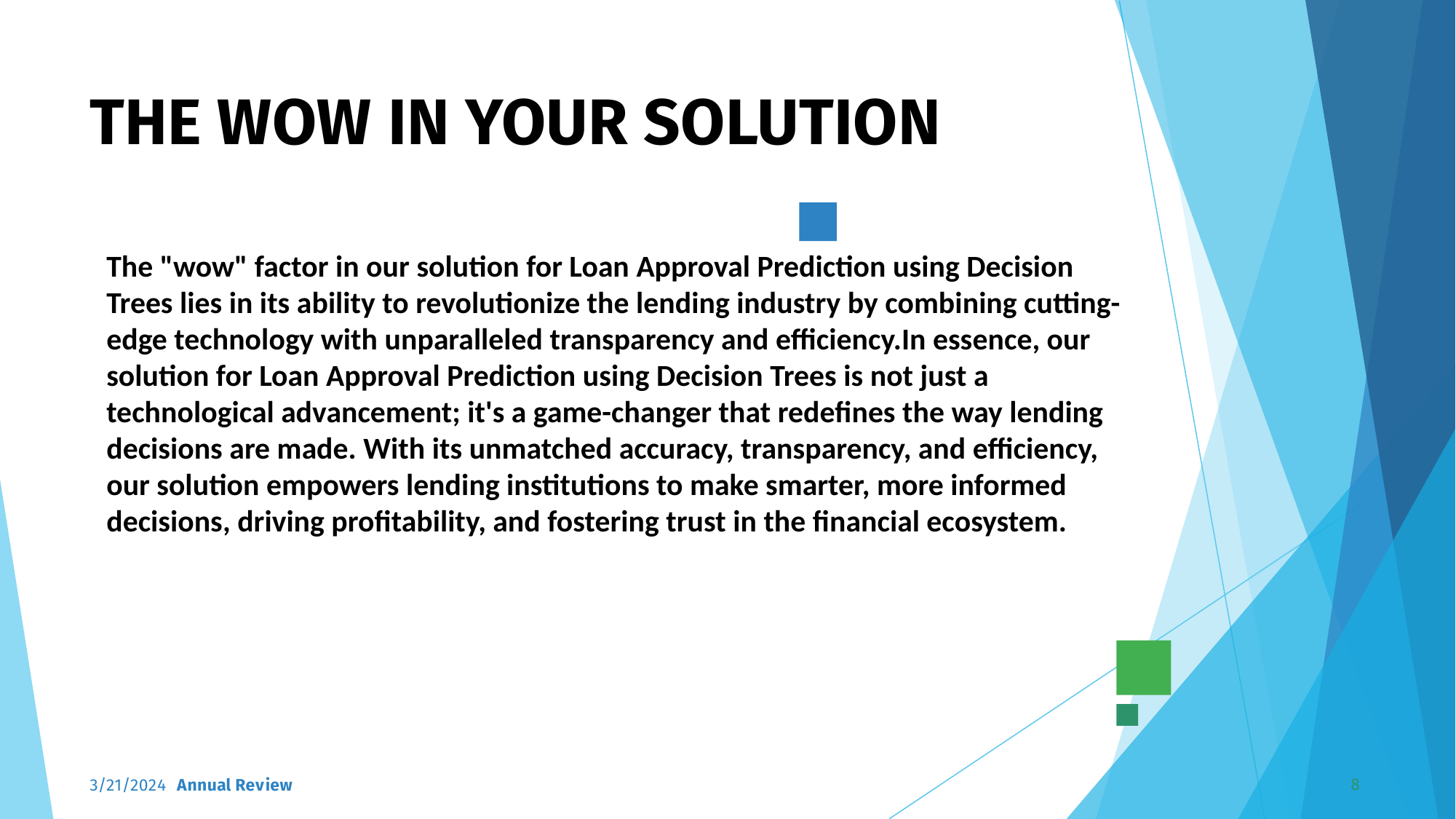

# THE WOW IN YOUR SOLUTION

The "wow" factor in our solution for Loan Approval Prediction using Decision Trees lies in its ability to revolutionize the lending industry by combining cutting-edge technology with unparalleled transparency and efficiency.In essence, our solution for Loan Approval Prediction using Decision Trees is not just a technological advancement; it's a game-changer that redefines the way lending decisions are made. With its unmatched accuracy, transparency, and efficiency, our solution empowers lending institutions to make smarter, more informed decisions, driving profitability, and fostering trust in the financial ecosystem.

8
3/21/2024  Annual Review